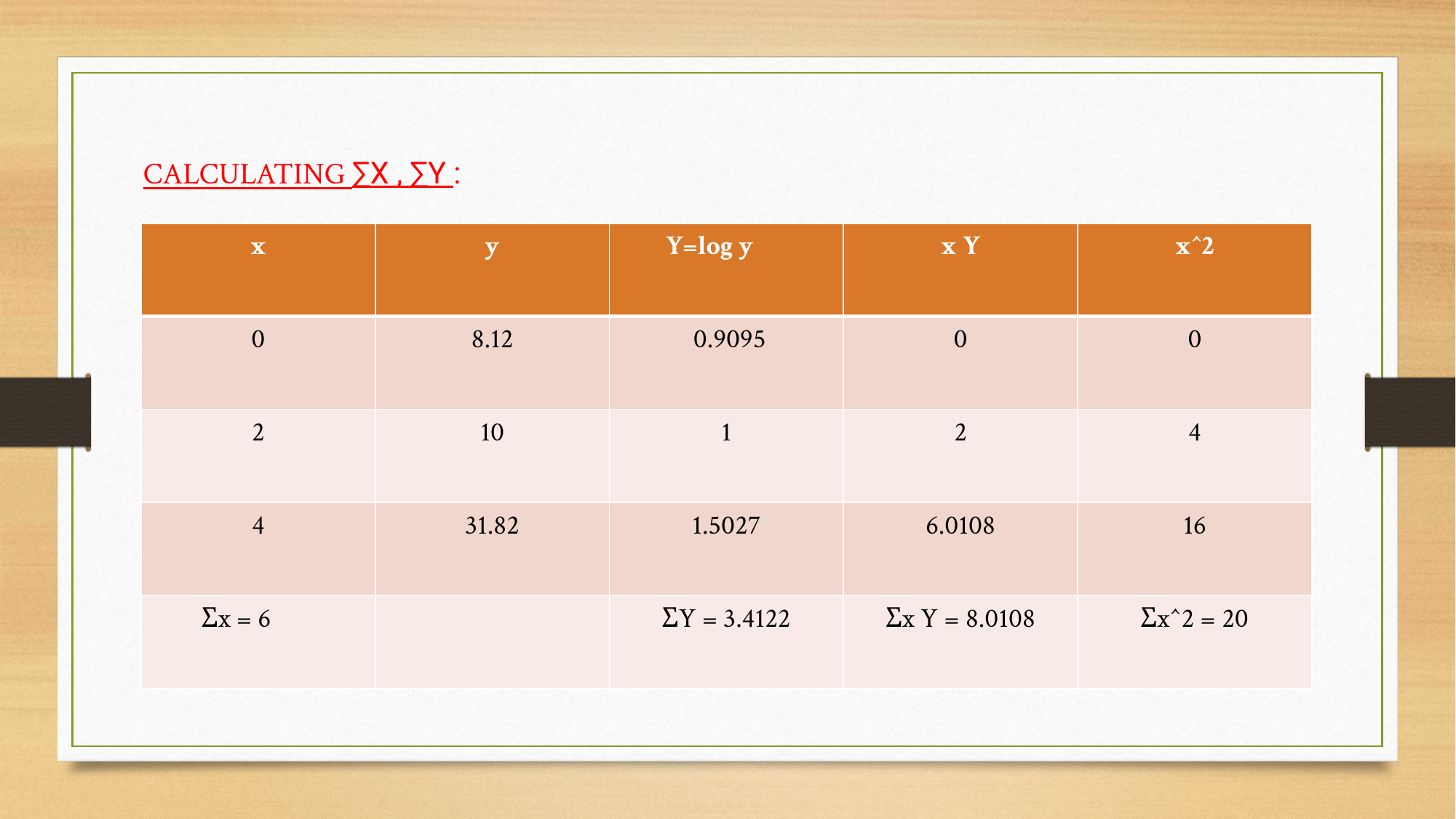

# CALCULATING ∑X , ∑Y :
| x | y | Y=log y | x Y | x^2 |
| --- | --- | --- | --- | --- |
| 0 | 8.12 | 0.9095 | 0 | 0 |
| 2 | 10 | 1 | 2 | 4 |
| 4 | 31.82 | 1.5027 | 6.0108 | 16 |
| Σx = 6 |  | ΣY = 3.4122 | Σx Y = 8.0108 | Σx^2 = 20 |